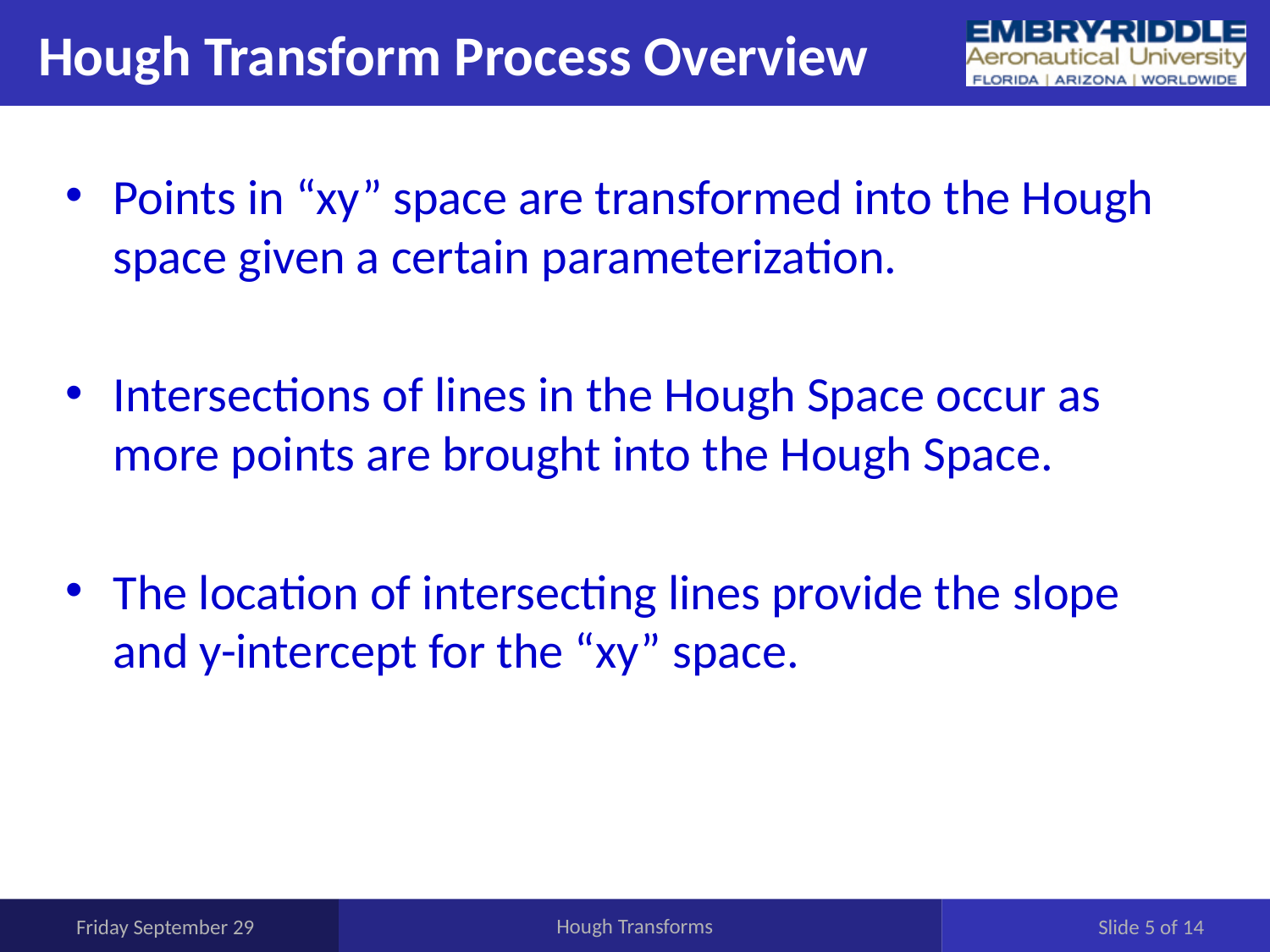

# Hough Transform Process Overview
Points in “xy” space are transformed into the Hough space given a certain parameterization.

Intersections of lines in the Hough Space occur as more points are brought into the Hough Space.

The location of intersecting lines provide the slope and y-intercept for the “xy” space.
Friday September 29
Hough Transforms
Slide 5 of 14